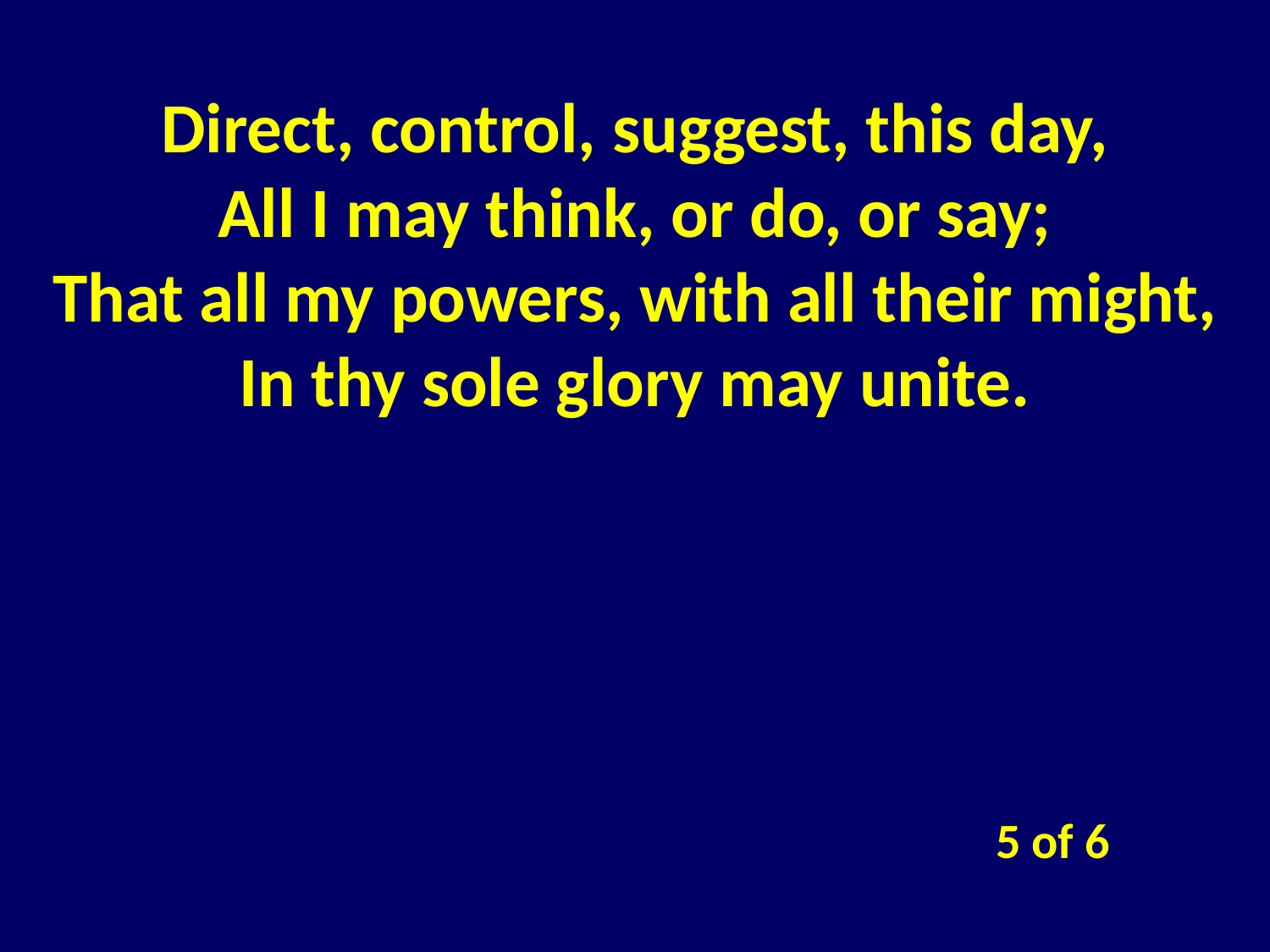

Direct, control, suggest, this day,
All I may think, or do, or say;
That all my powers, with all their might,
In thy sole glory may unite.
5 of 6